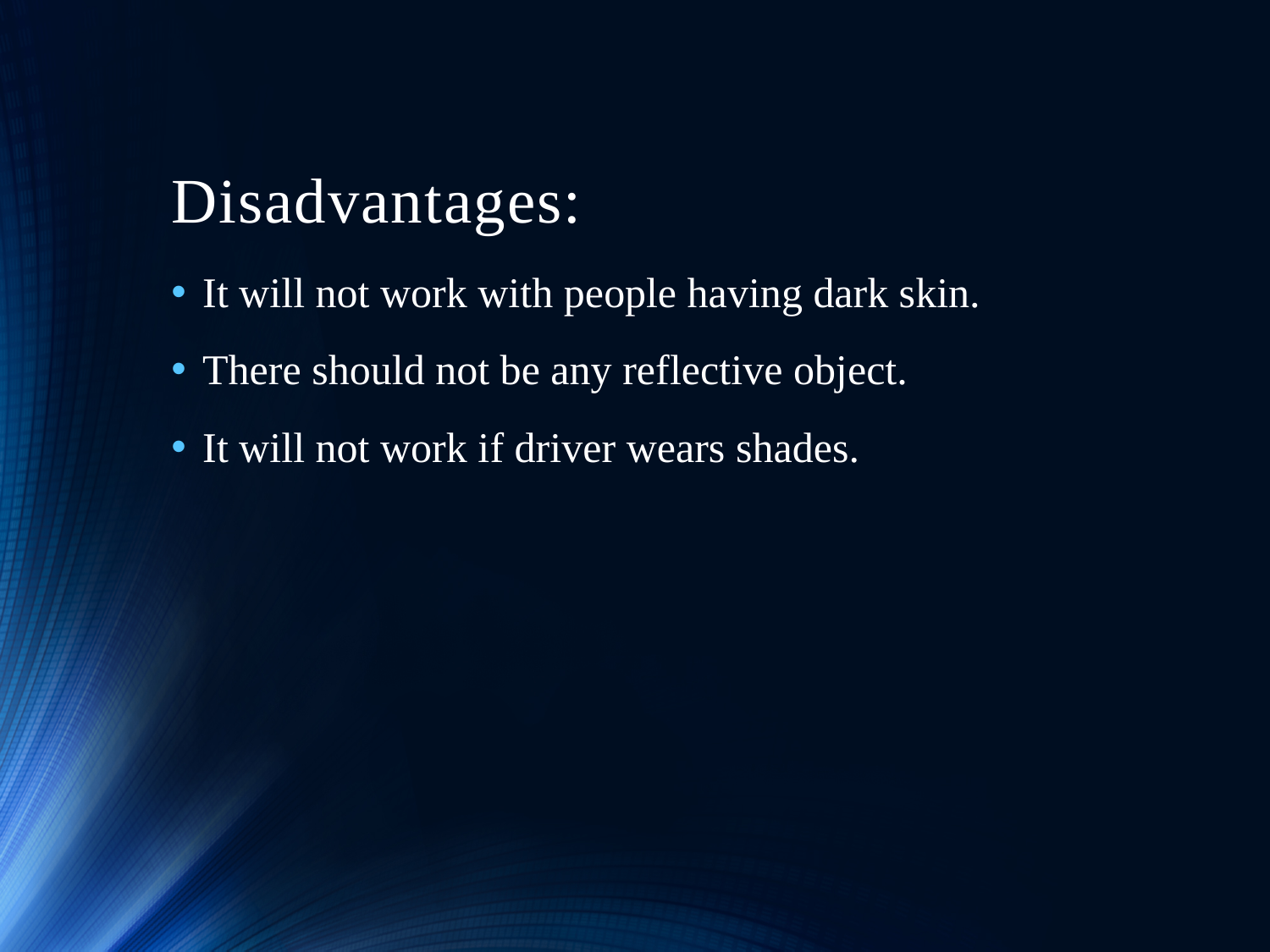

# Disadvantages:
It will not work with people having dark skin.
There should not be any reflective object.
It will not work if driver wears shades.